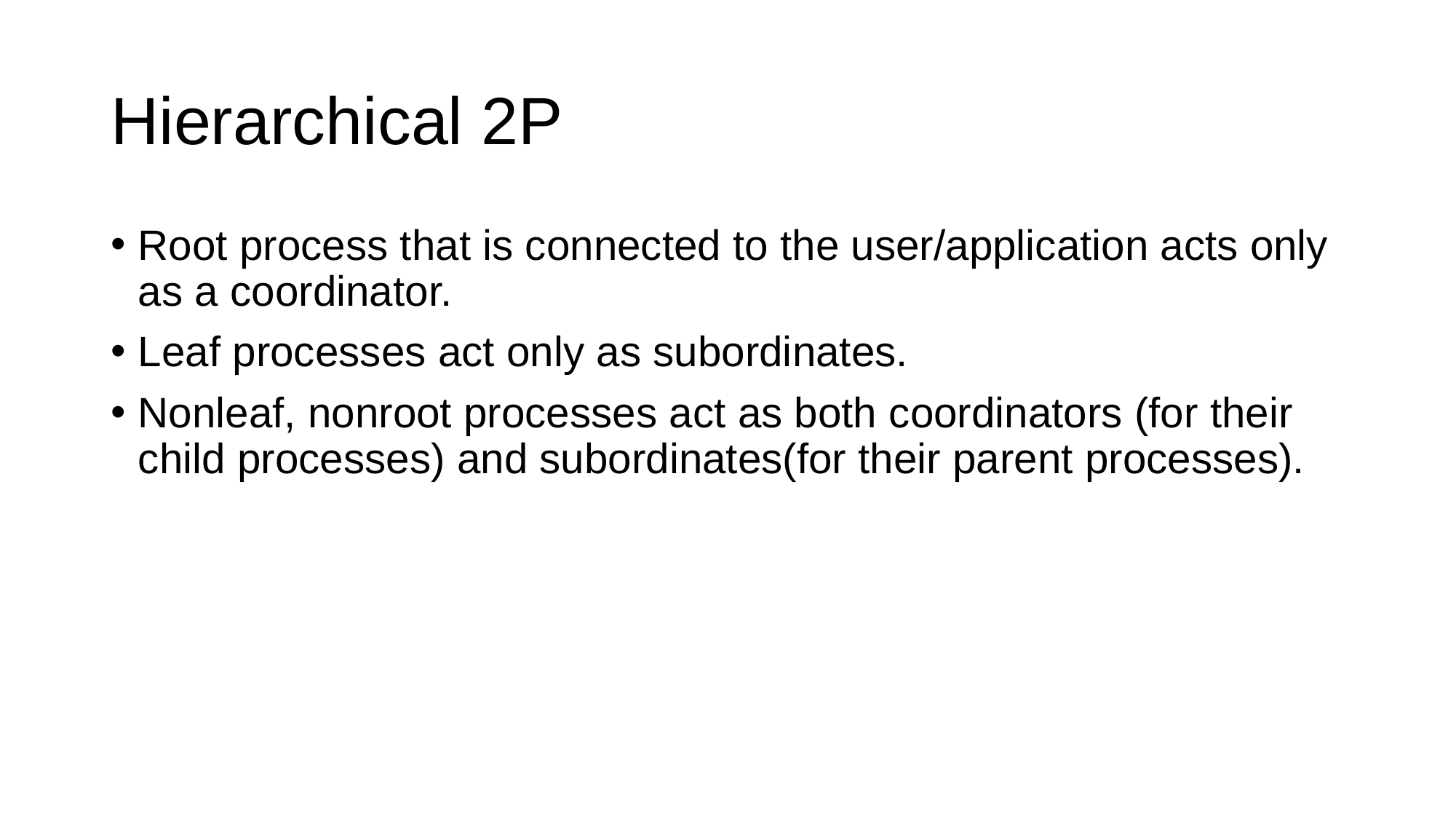

# Hierarchical 2P
Root process that is connected to the user/application acts only as a coordinator.
Leaf processes act only as subordinates.
Nonleaf, nonroot processes act as both coordinators (for their child processes) and subordinates(for their parent processes).